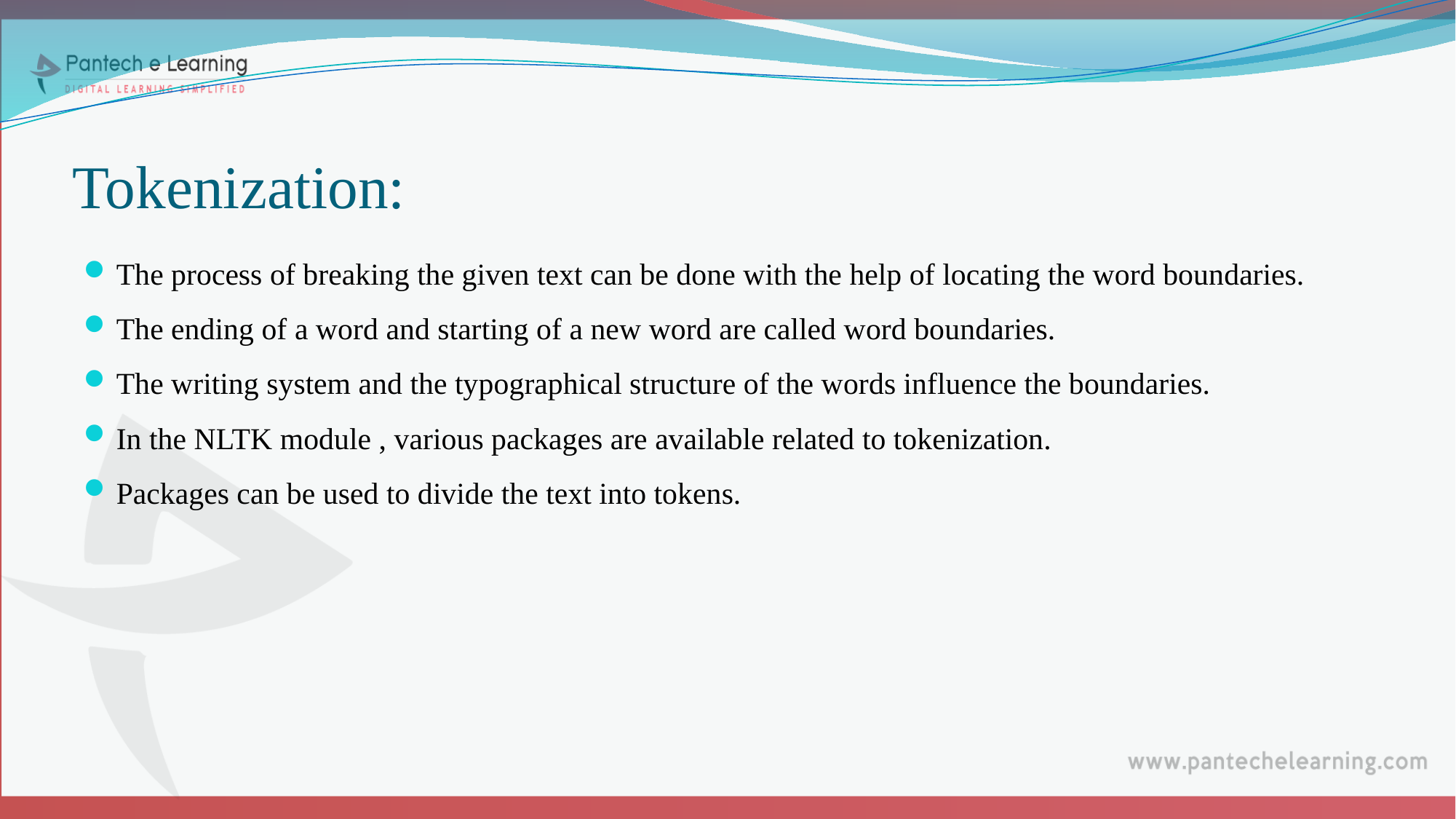

# Tokenization:
The process of breaking the given text can be done with the help of locating the word boundaries.
The ending of a word and starting of a new word are called word boundaries.
The writing system and the typographical structure of the words influence the boundaries.
In the NLTK module , various packages are available related to tokenization.
Packages can be used to divide the text into tokens.